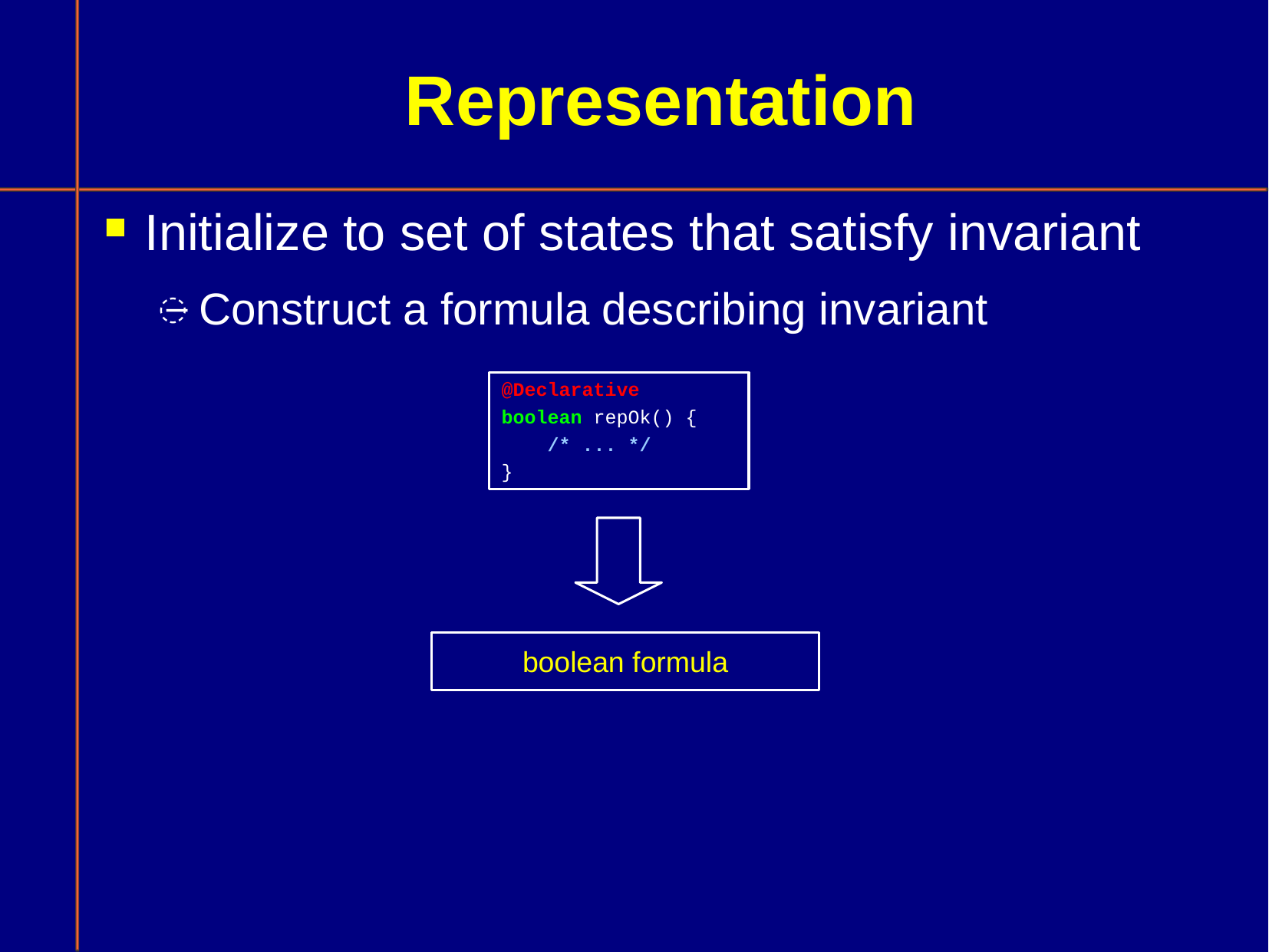

# Representation
Initialize to set of states that satisfy invariant
Construct a formula describing invariant
@Declarative
boolean repOk() {
    /* ... */
}

boolean formula